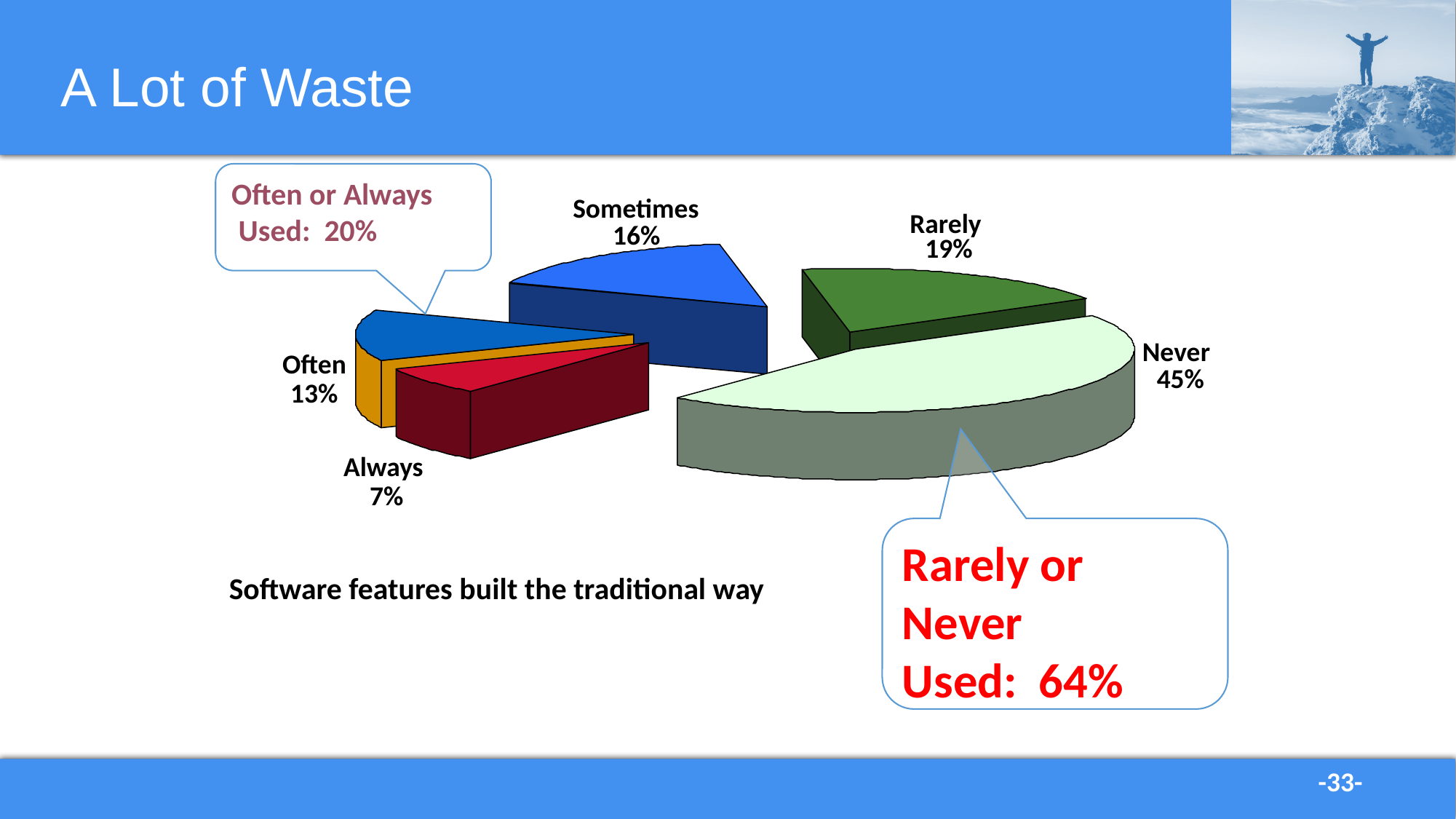

# A Lot of Waste
Often or Always
 Used:  20%

Sometimes
Rarely
16%
19%

Never

Often

45%

13%
Always
7%
Rarely or Never
Used:  64%

Software features built the traditional way